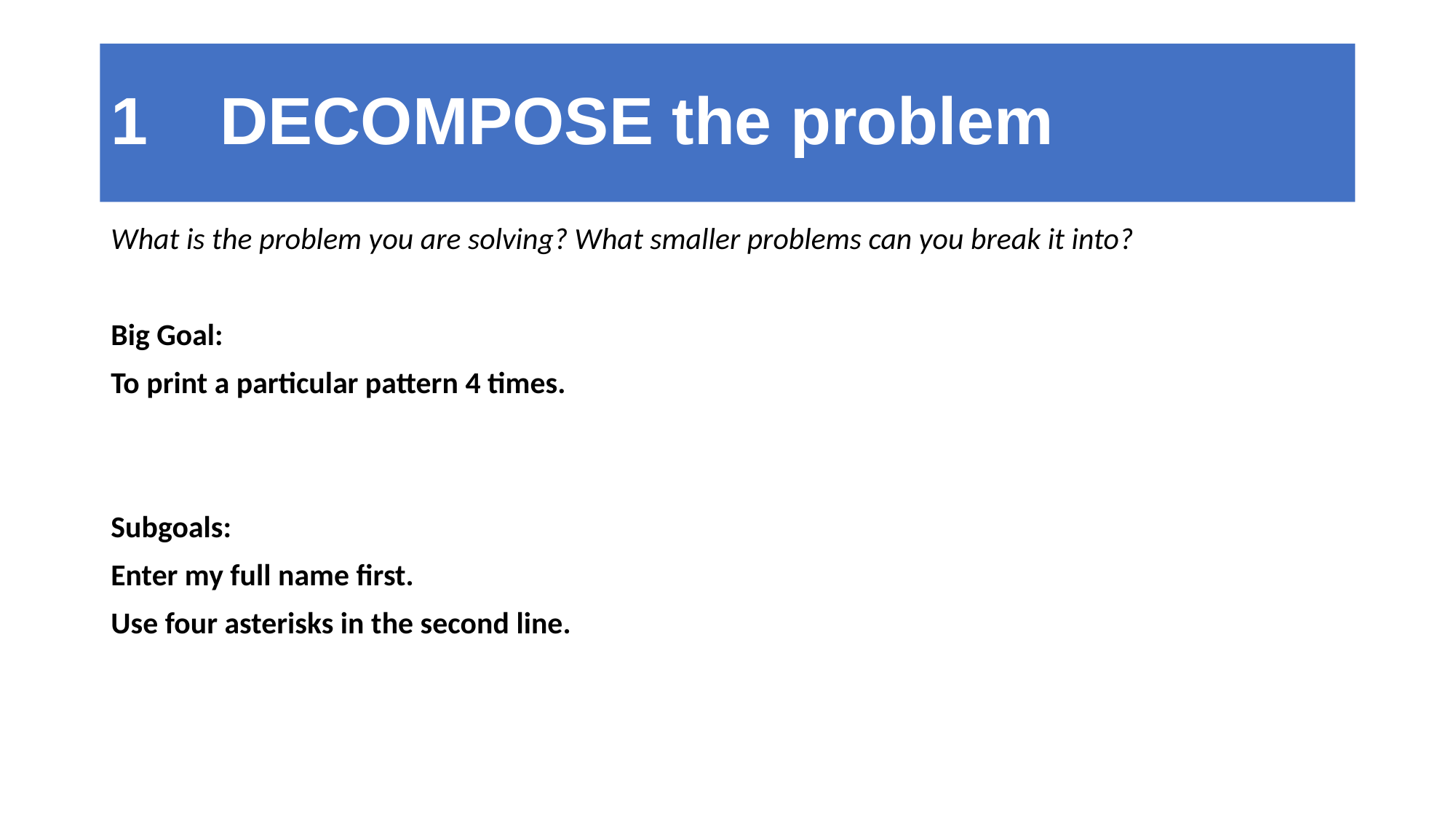

# 1	DECOMPOSE the problem
What is the problem you are solving? What smaller problems can you break it into?

Big Goal:
To print a particular pattern 4 times.

Subgoals:
Enter my full name first.
Use four asterisks in the second line.